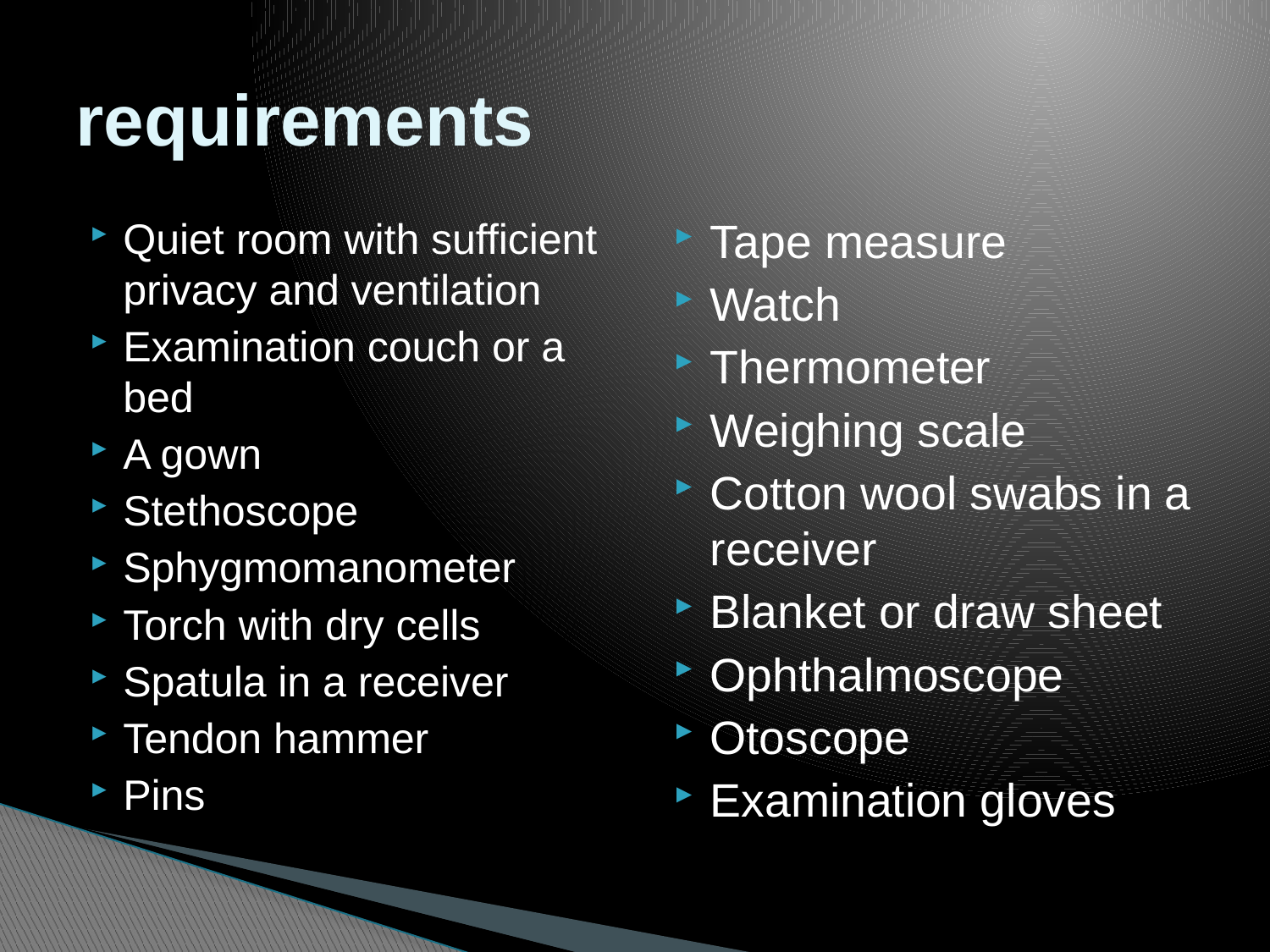

# requirements
Quiet room with sufficient privacy and ventilation
Examination couch or a bed
A gown
Stethoscope
Sphygmomanometer
Torch with dry cells
Spatula in a receiver
Tendon hammer
Pins

Tape measure
Watch
Thermometer
Weighing scale
Cotton wool swabs in a receiver
Blanket or draw sheet
Ophthalmoscope
Otoscope
Examination gloves